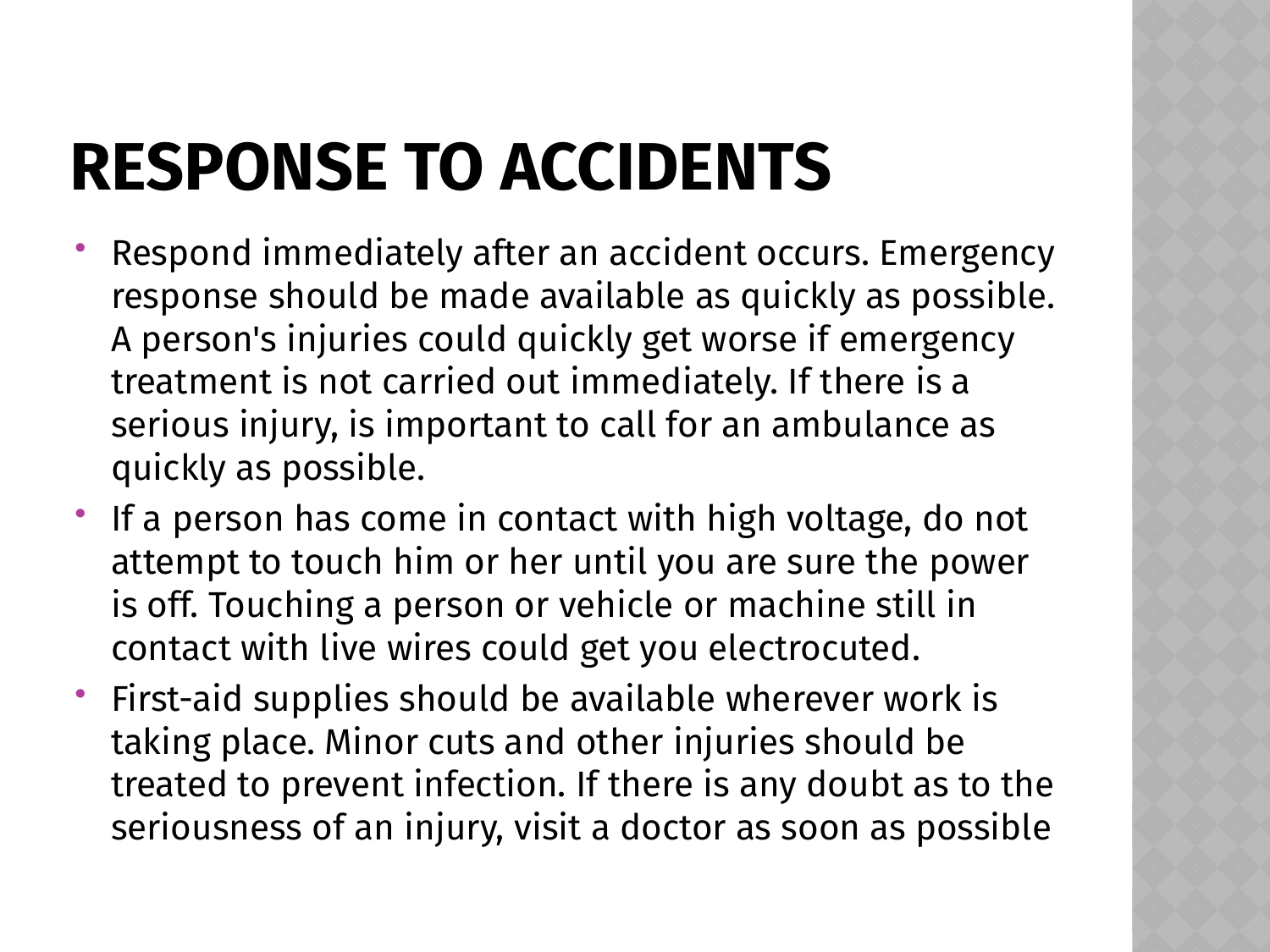

# Response to accidents
Respond immediately after an accident occurs. Emergency response should be made available as quickly as possible. A person's injuries could quickly get worse if emergency treatment is not carried out immediately. If there is a serious injury, is important to call for an ambulance as quickly as possible.
If a person has come in contact with high voltage, do not attempt to touch him or her until you are sure the power is off. Touching a person or vehicle or machine still in contact with live wires could get you electrocuted.
First-aid supplies should be available wherever work is taking place. Minor cuts and other injuries should be treated to prevent infection. If there is any doubt as to the seriousness of an injury, visit a doctor as soon as possible